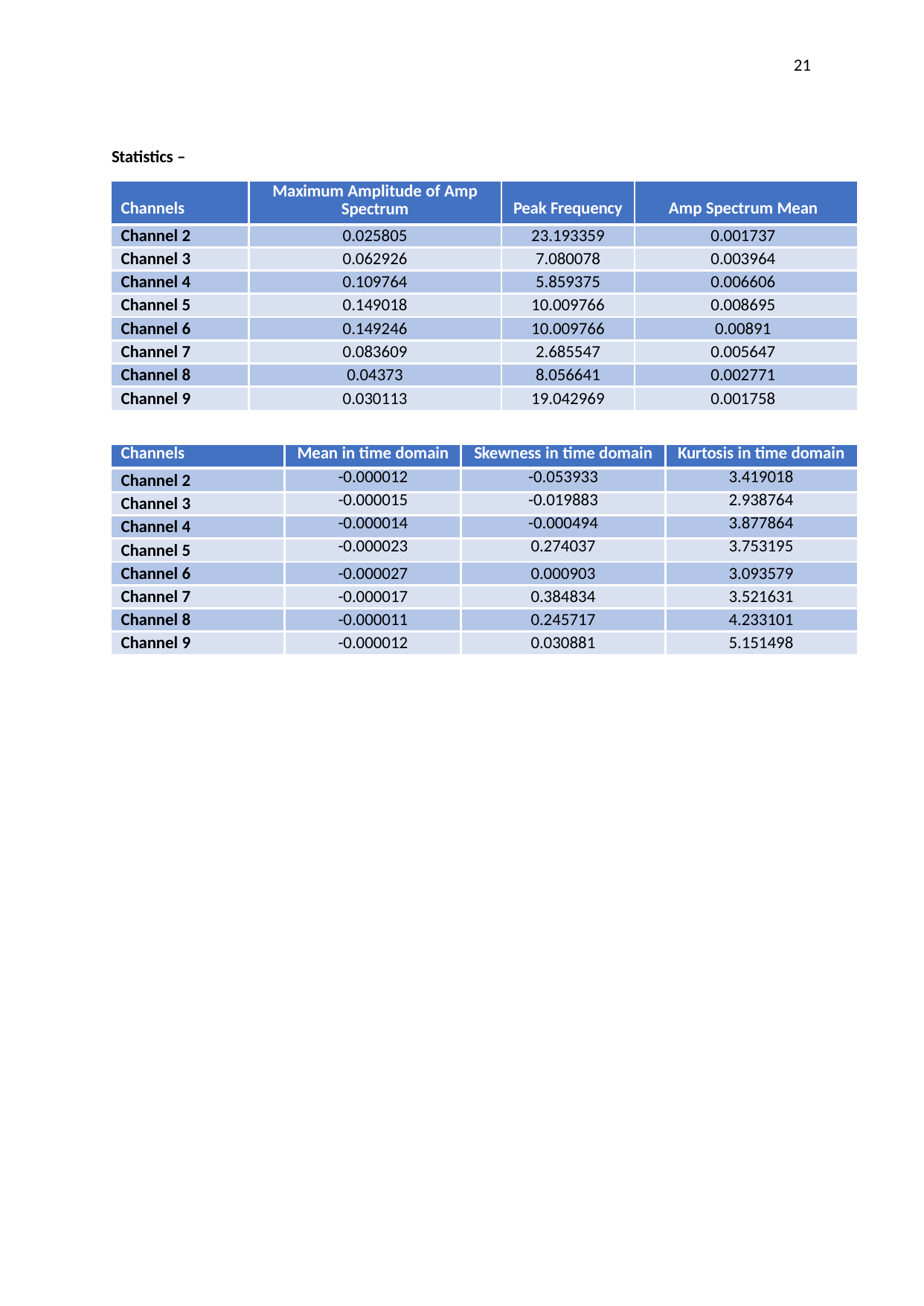

21
Statistics –
| Channels | Maximum Amplitude of Amp Spectrum | Peak Frequency | Amp Spectrum Mean |
| --- | --- | --- | --- |
| Channel 2 | 0.025805 | 23.193359 | 0.001737 |
| Channel 3 | 0.062926 | 7.080078 | 0.003964 |
| Channel 4 | 0.109764 | 5.859375 | 0.006606 |
| Channel 5 | 0.149018 | 10.009766 | 0.008695 |
| Channel 6 | 0.149246 | 10.009766 | 0.00891 |
| Channel 7 | 0.083609 | 2.685547 | 0.005647 |
| Channel 8 | 0.04373 | 8.056641 | 0.002771 |
| Channel 9 | 0.030113 | 19.042969 | 0.001758 |
| Channels | Mean in time domain | Skewness in time domain | Kurtosis in time domain |
| --- | --- | --- | --- |
| Channel 2 | -0.000012 | -0.053933 | 3.419018 |
| Channel 3 | -0.000015 | -0.019883 | 2.938764 |
| Channel 4 | -0.000014 | -0.000494 | 3.877864 |
| Channel 5 | -0.000023 | 0.274037 | 3.753195 |
| Channel 6 | -0.000027 | 0.000903 | 3.093579 |
| Channel 7 | -0.000017 | 0.384834 | 3.521631 |
| Channel 8 | -0.000011 | 0.245717 | 4.233101 |
| Channel 9 | -0.000012 | 0.030881 | 5.151498 |